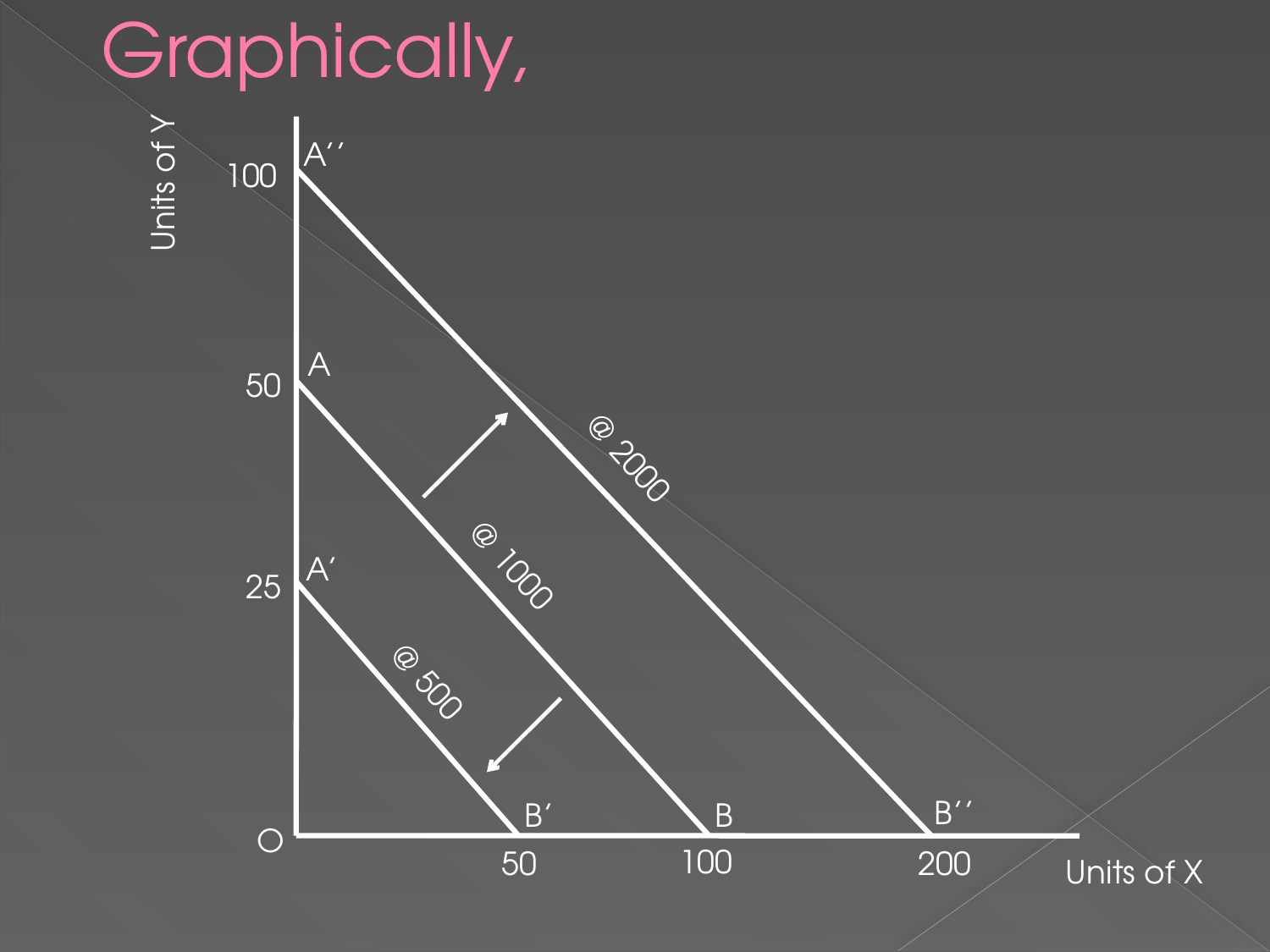

# Graphically,
Units of Y
A’’
100
A
50
@ 2000
@ 1000
A’
25
@ 500
B’’
B’
B
O
100
50
200
Units of X